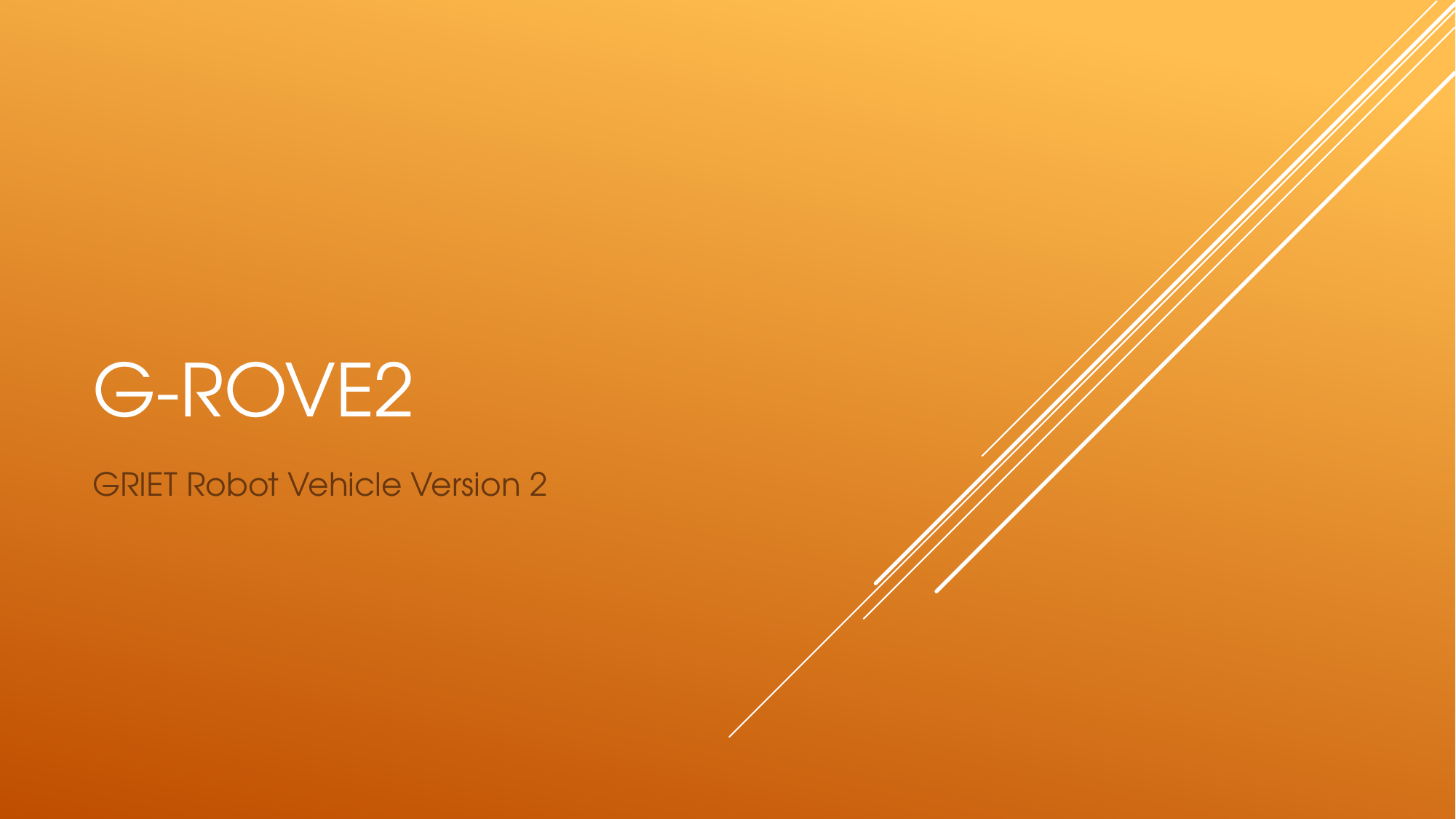

# G-RoVe2
GRIET Robot Vehicle Version 2